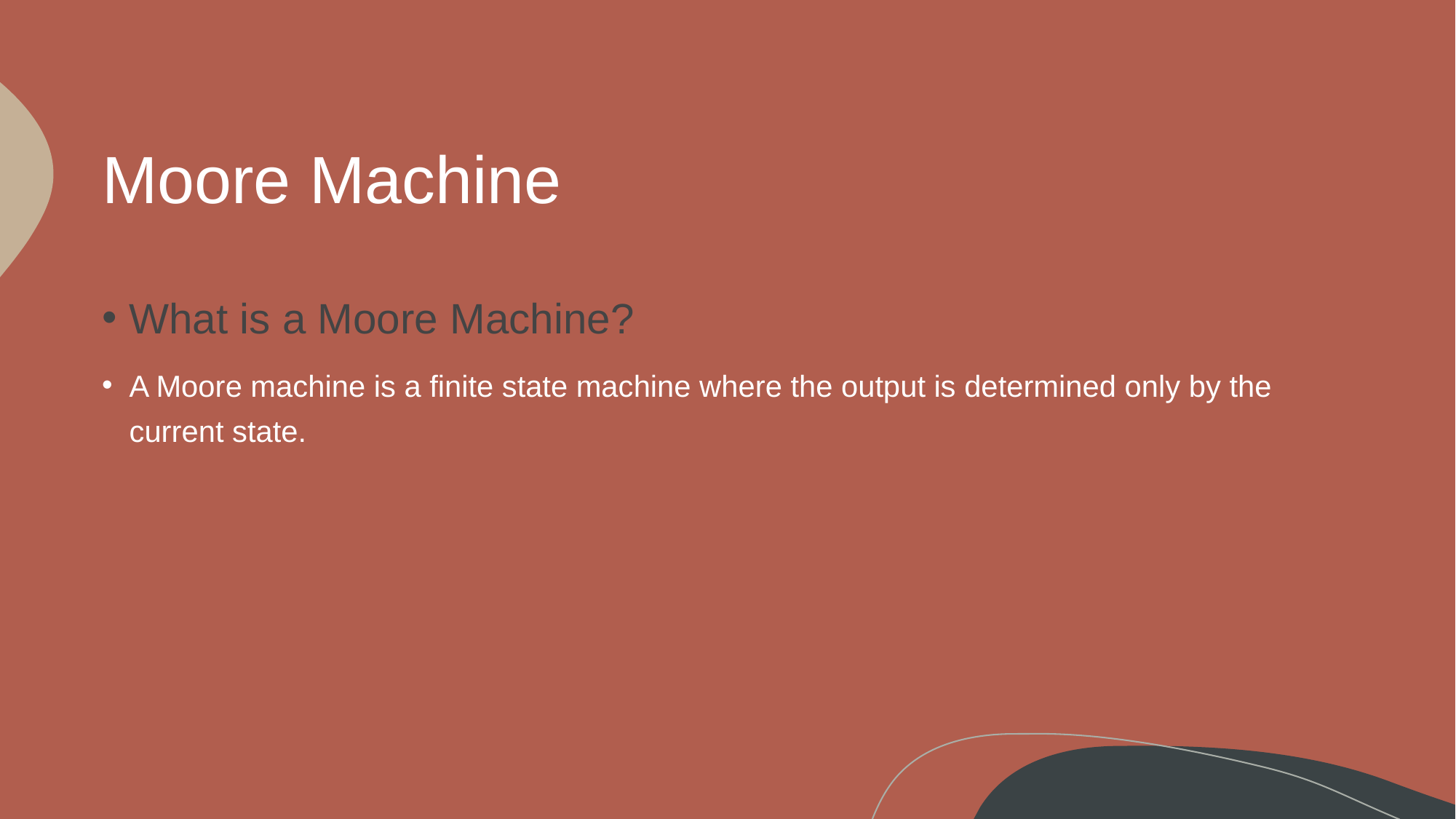

# Moore Machine
What is a Moore Machine?
A Moore machine is a finite state machine where the output is determined only by the current state.